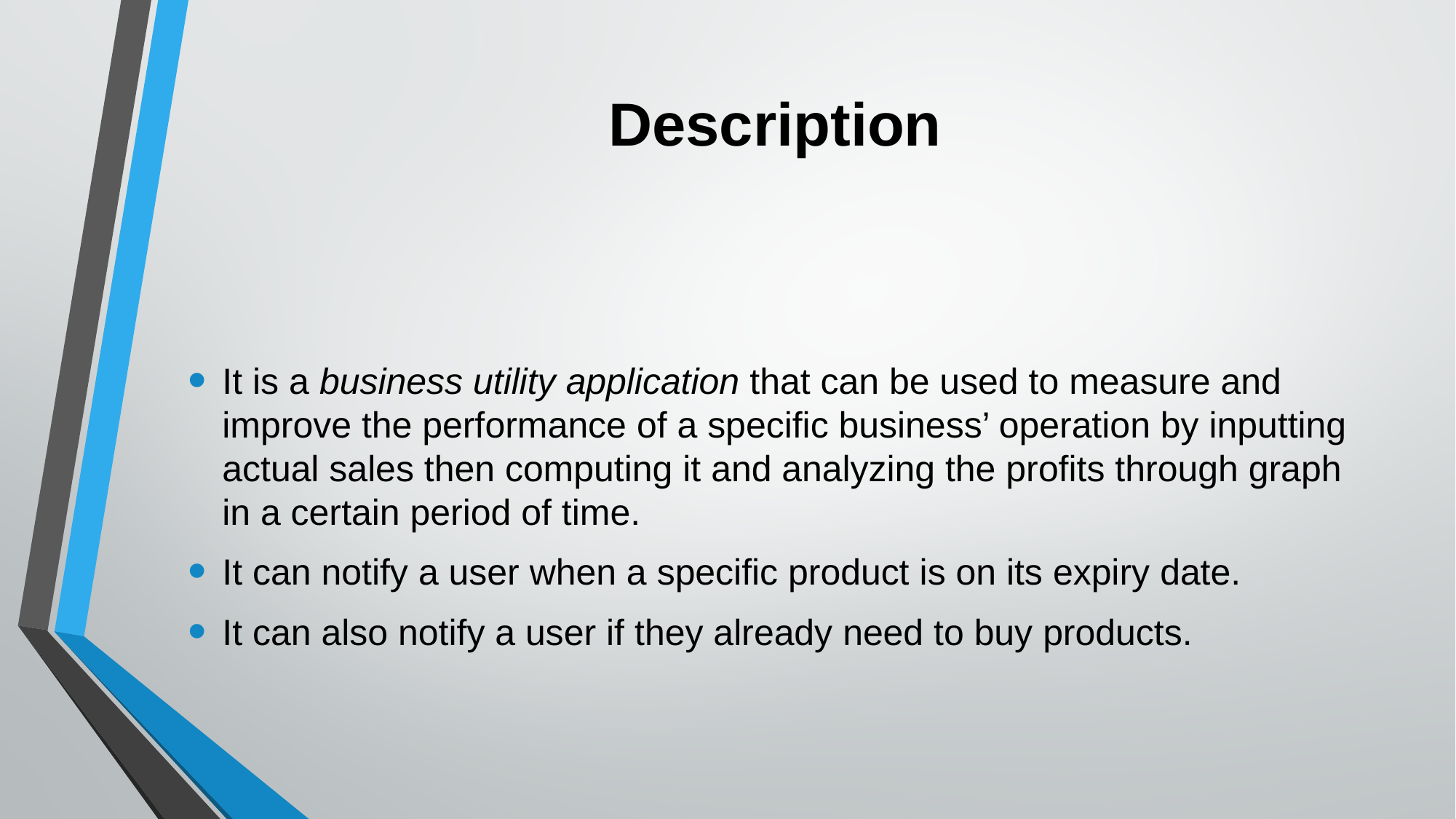

# Description
It is a business utility application that can be used to measure and improve the performance of a specific business’ operation by inputting actual sales then computing it and analyzing the profits through graph in a certain period of time.
It can notify a user when a specific product is on its expiry date.
It can also notify a user if they already need to buy products.